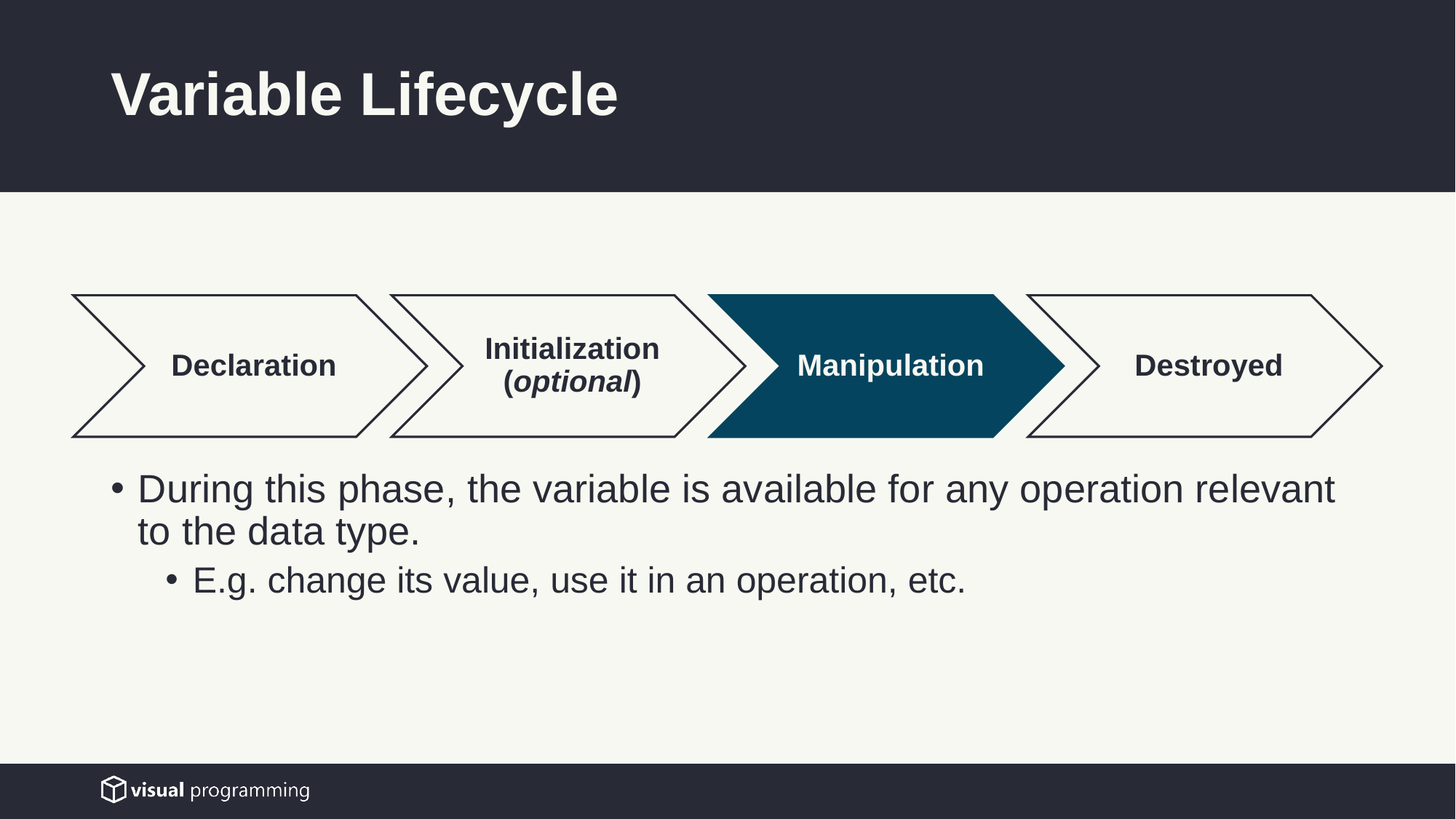

# Variable Lifecycle
Declaration
Initialization
(optional)
Manipulation
Destroyed
During this phase, the variable is available for any operation relevant to the data type.
E.g. change its value, use it in an operation, etc.
14